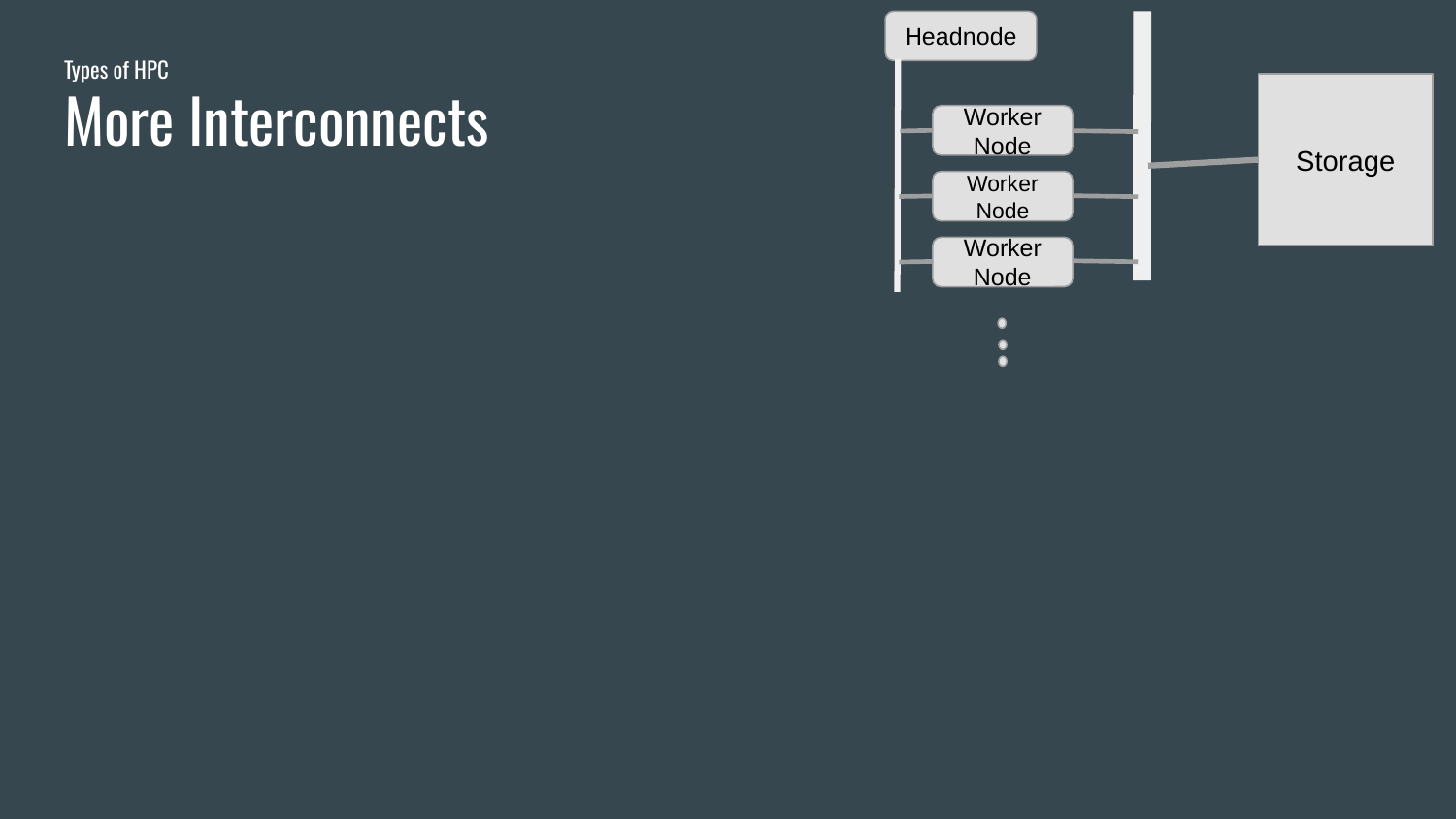

Headnode
Storage
Worker Node
Worker Node
Worker Node

Types of HPC
# More Interconnects